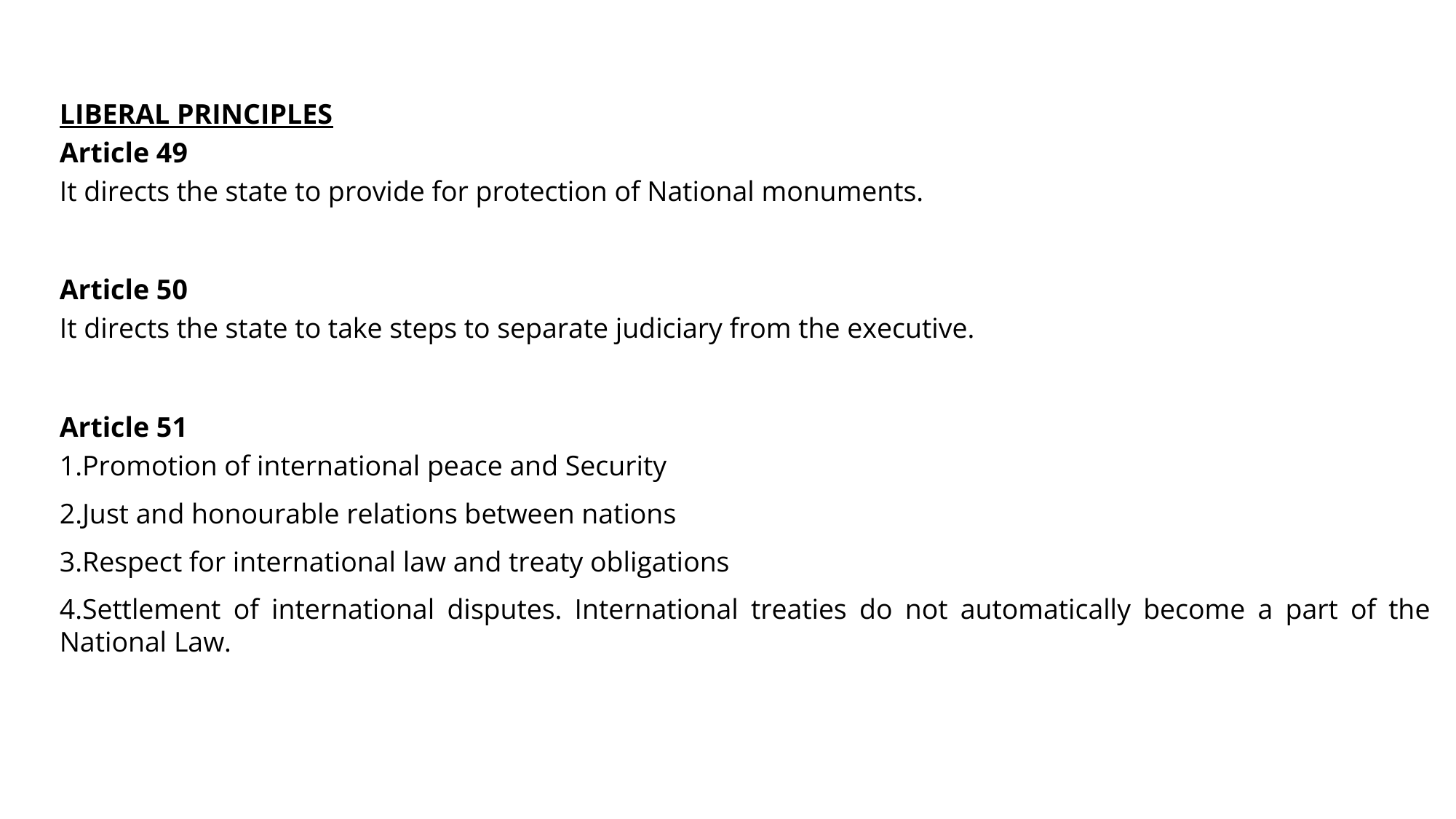

LIBERAL PRINCIPLES
Article 49
It directs the state to provide for protection of National monuments.

Article 50
It directs the state to take steps to separate judiciary from the executive.

Article 51
Promotion of international peace and Security
Just and honourable relations between nations
Respect for international law and treaty obligations
Settlement of international disputes. International treaties do not automatically become a part of the National Law.